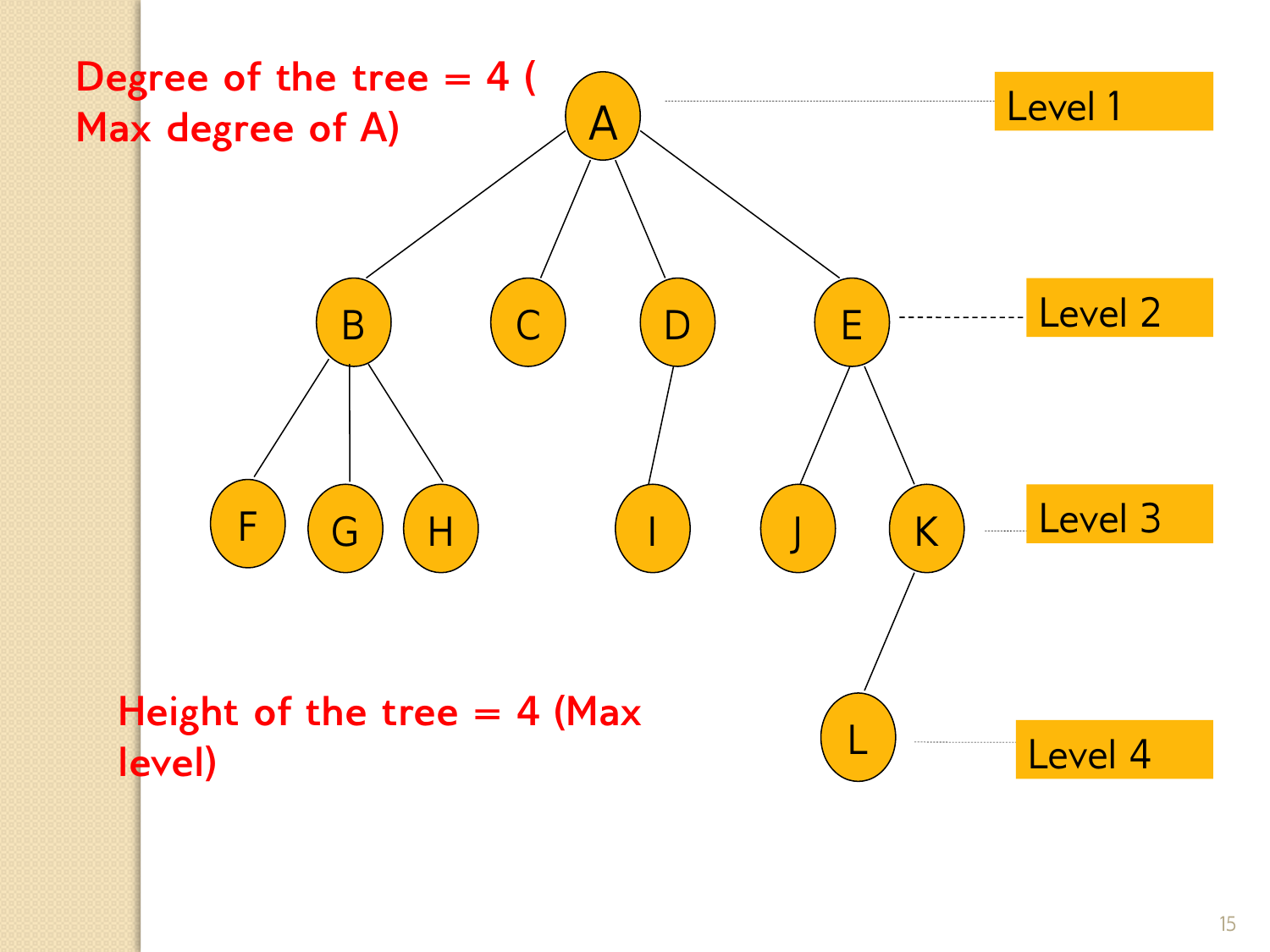

A
Level 1

B
C
D
E
Level 2

F
G
H
I
J
K
Level 3

L
Level 4

Degree of the tree = 4 ( Max degree of A)
Height of the tree = 4 (Max level)
15